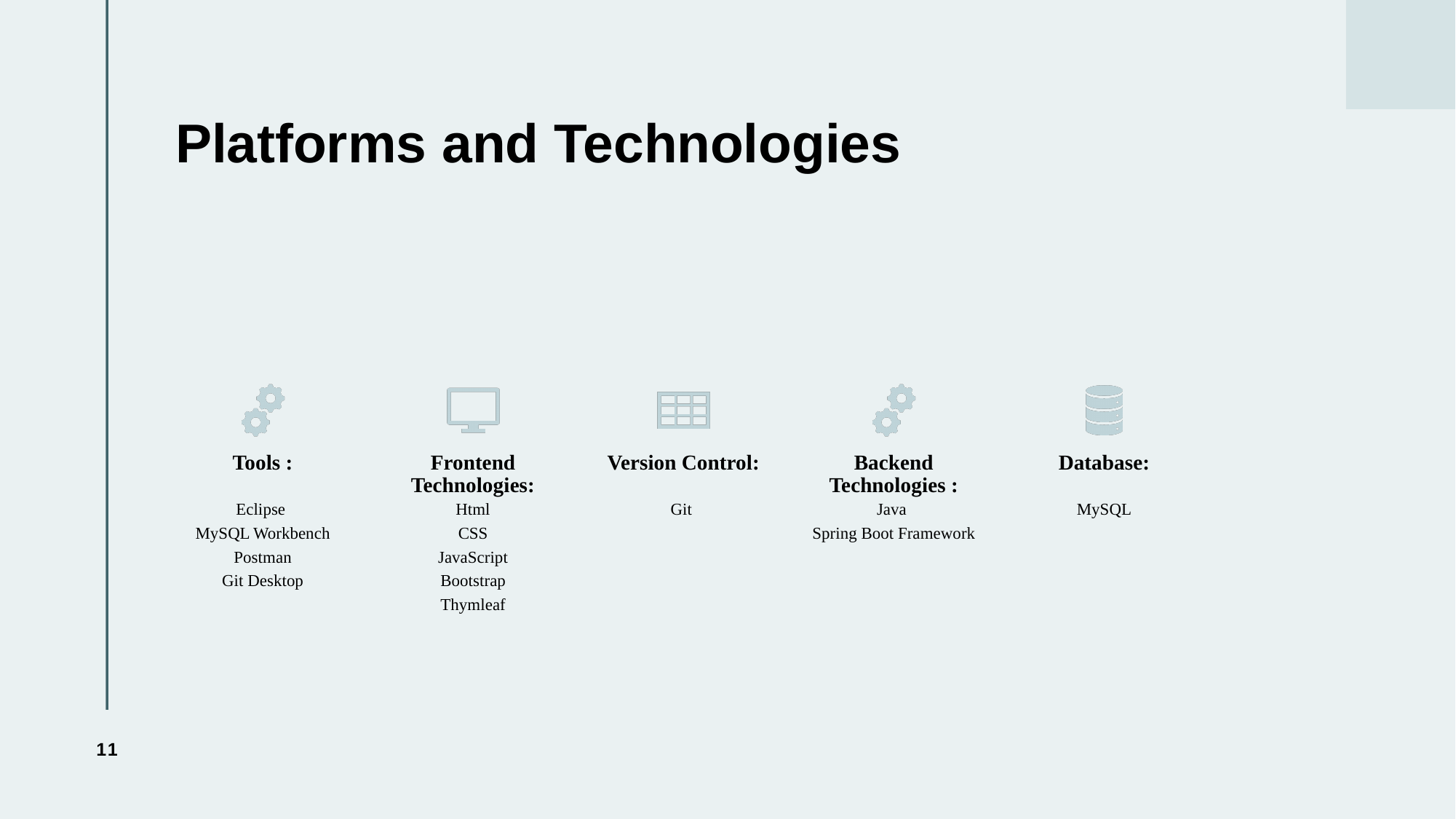

# Platforms and Technologies
Tools :
Eclipse
MySQL Workbench
Postman
Git Desktop
Frontend Technologies:
Html
CSS
JavaScript
Bootstrap
Thymleaf
Version Control:
Git
Backend Technologies :
Java
Spring Boot Framework
Database:
MySQL
11